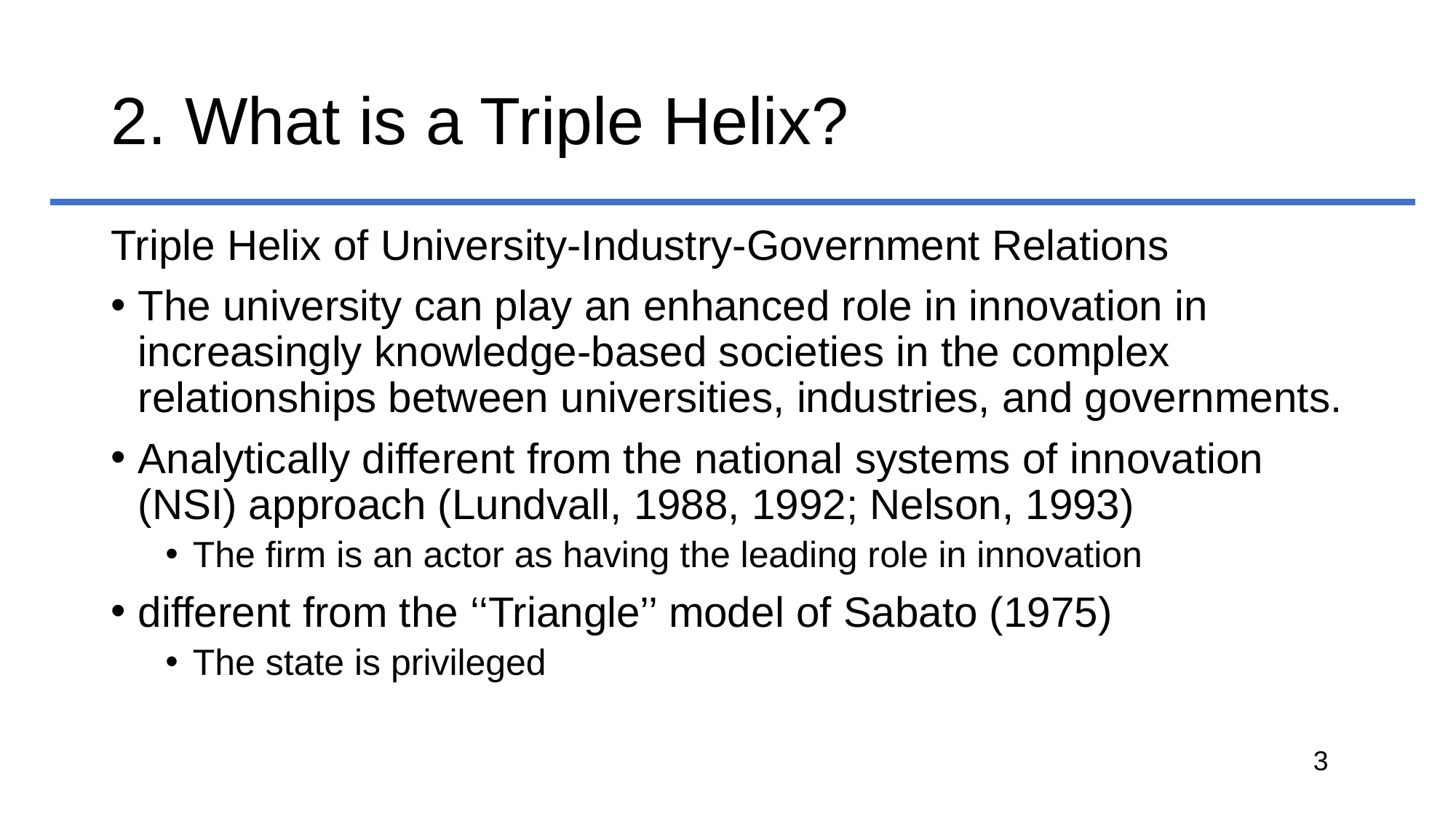

# 2. What is a Triple Helix?
Triple Helix of University-Industry-Government Relations
The university can play an enhanced role in innovation in increasingly knowledge-based societies in the complex relationships between universities, industries, and governments.
Analytically different from the national systems of innovation (NSI) approach (Lundvall, 1988, 1992; Nelson, 1993)
The firm is an actor as having the leading role in innovation
different from the ‘‘Triangle’’ model of Sabato (1975)
The state is privileged
3